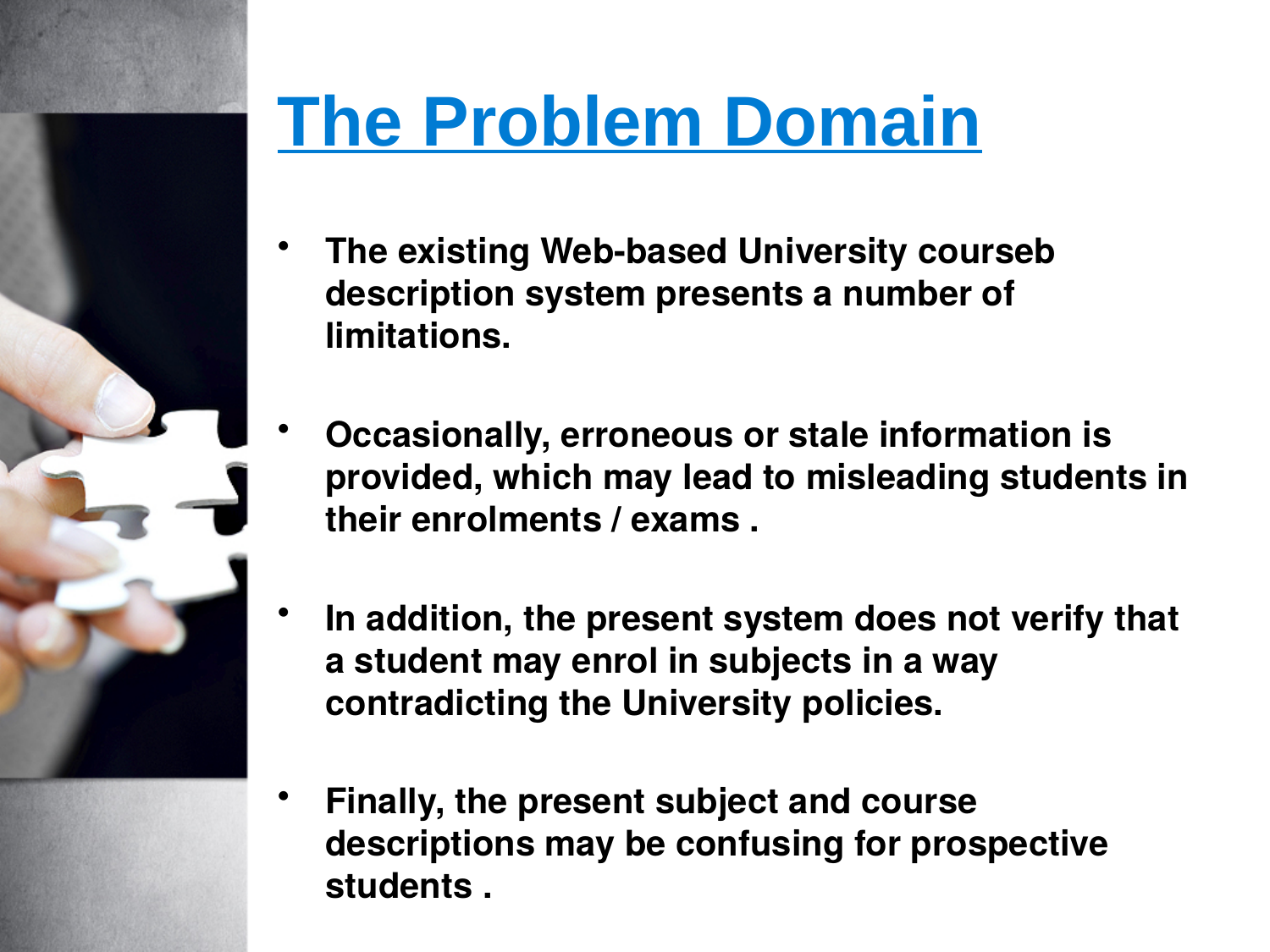

# The Problem Domain
The existing Web-based University courseb description system presents a number of limitations.

Occasionally, erroneous or stale information is provided, which may lead to misleading students in their enrolments / exams .

In addition, the present system does not verify that a student may enrol in subjects in a way contradicting the University policies.

Finally, the present subject and course descriptions may be confusing for prospective students .